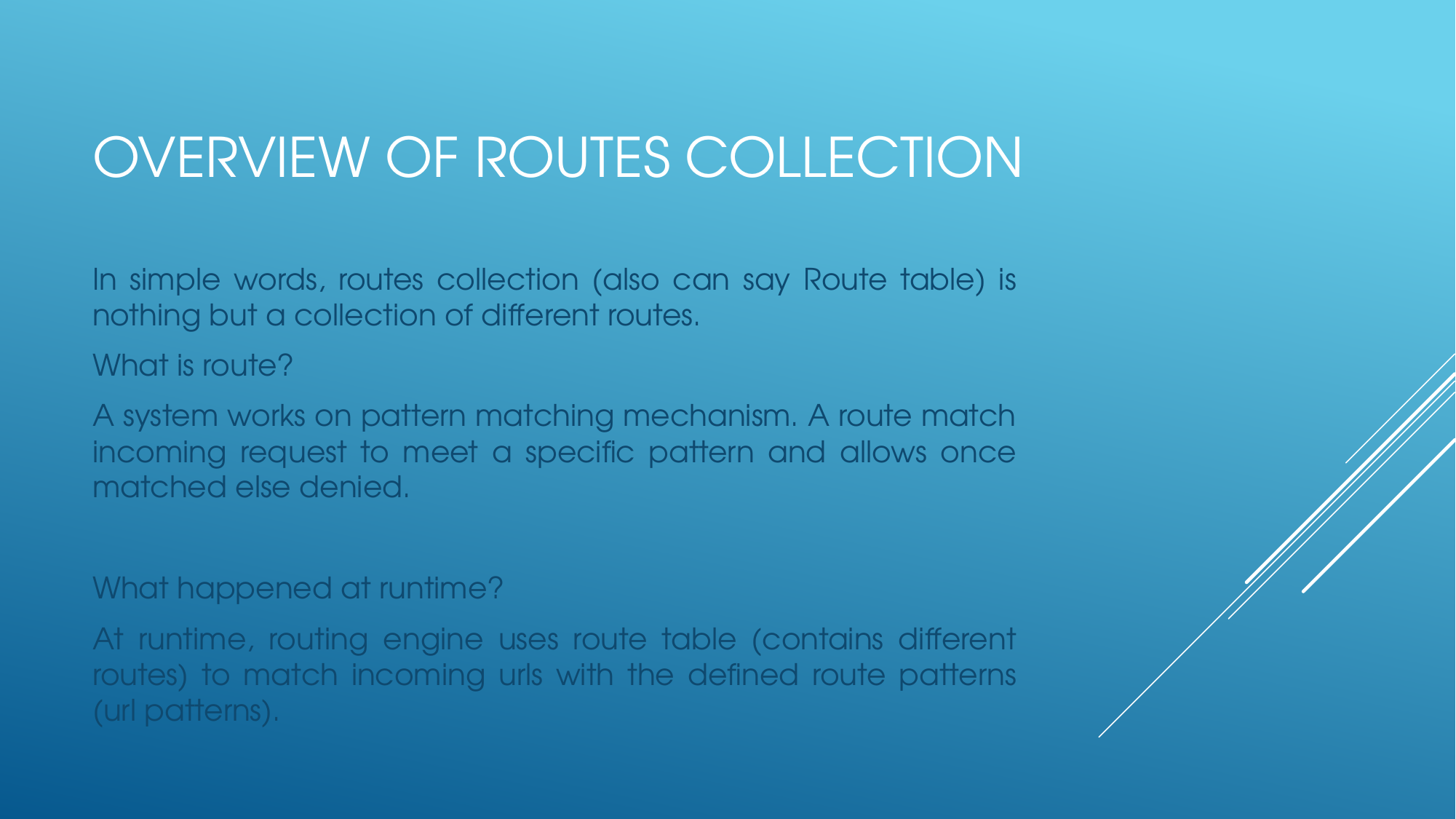

# Overview of routes collection
In simple words, routes collection (also can say Route table) is nothing but a collection of different routes.
What is route?
A system works on pattern matching mechanism. A route match incoming request to meet a specific pattern and allows once matched else denied.

What happened at runtime?
At runtime, routing engine uses route table (contains different routes) to match incoming urls with the defined route patterns (url patterns).